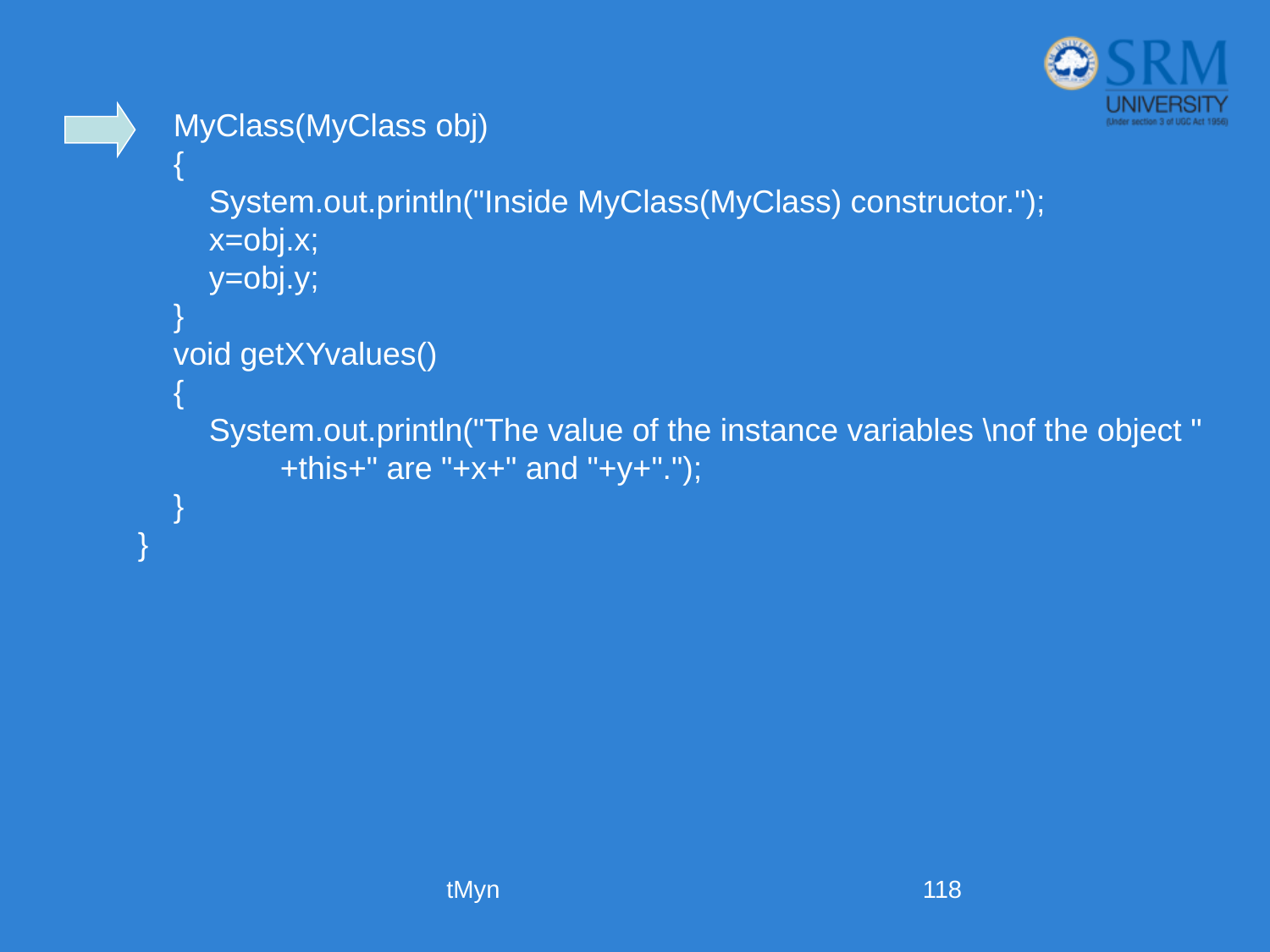

MyClass(MyClass obj)
    {
        System.out.println("Inside MyClass(MyClass) constructor.");
        x=obj.x;
        y=obj.y;
    }
    void getXYvalues()
    {
        System.out.println("The value of the instance variables \nof the object "
                +this+" are "+x+" and "+y+".");
    }
}

tMyn
118
Constructor Overloading